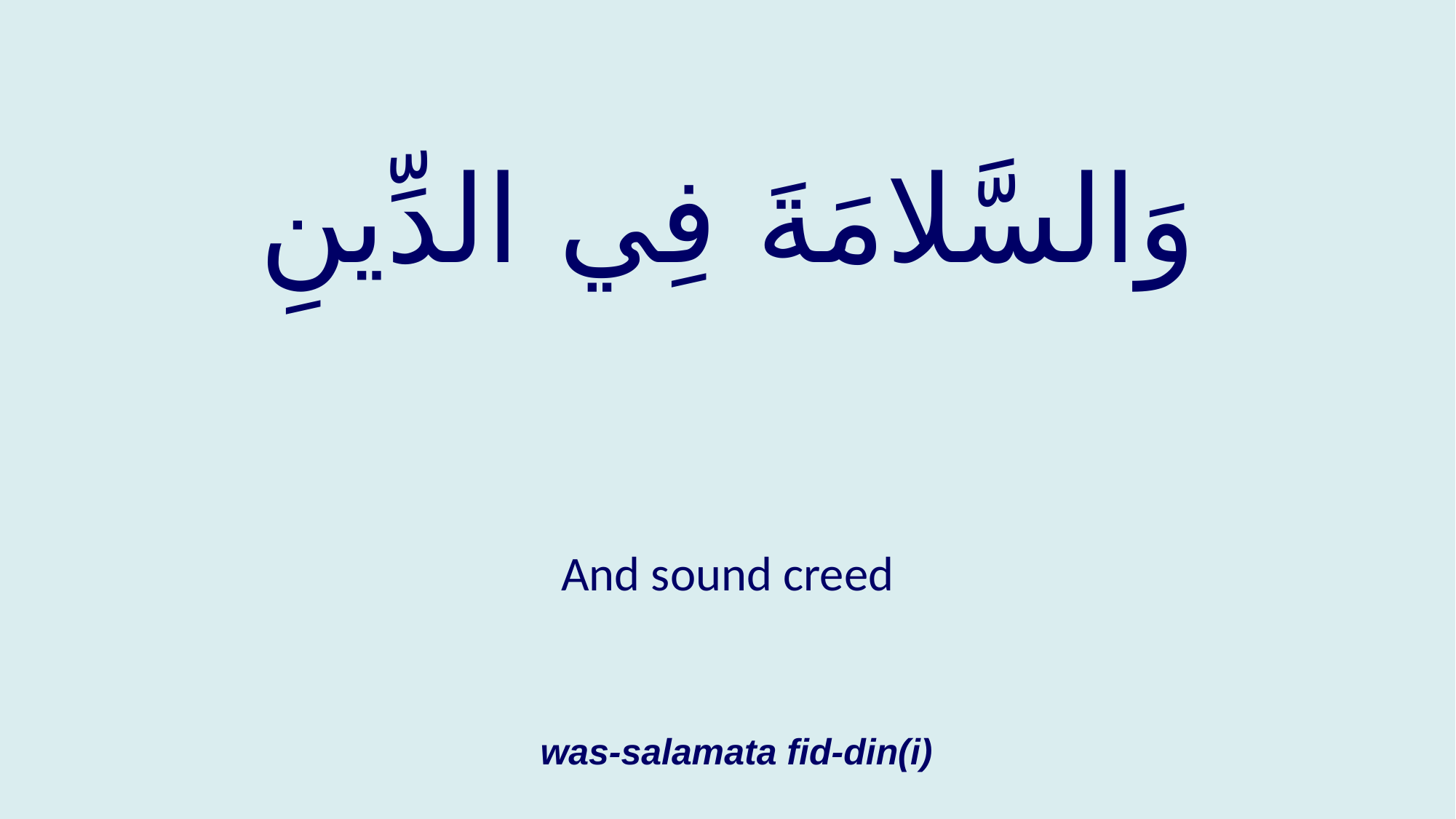

# وَالسَّلامَةَ فِي الدِّينِ
And sound creed
was-salamata fid-din(i)